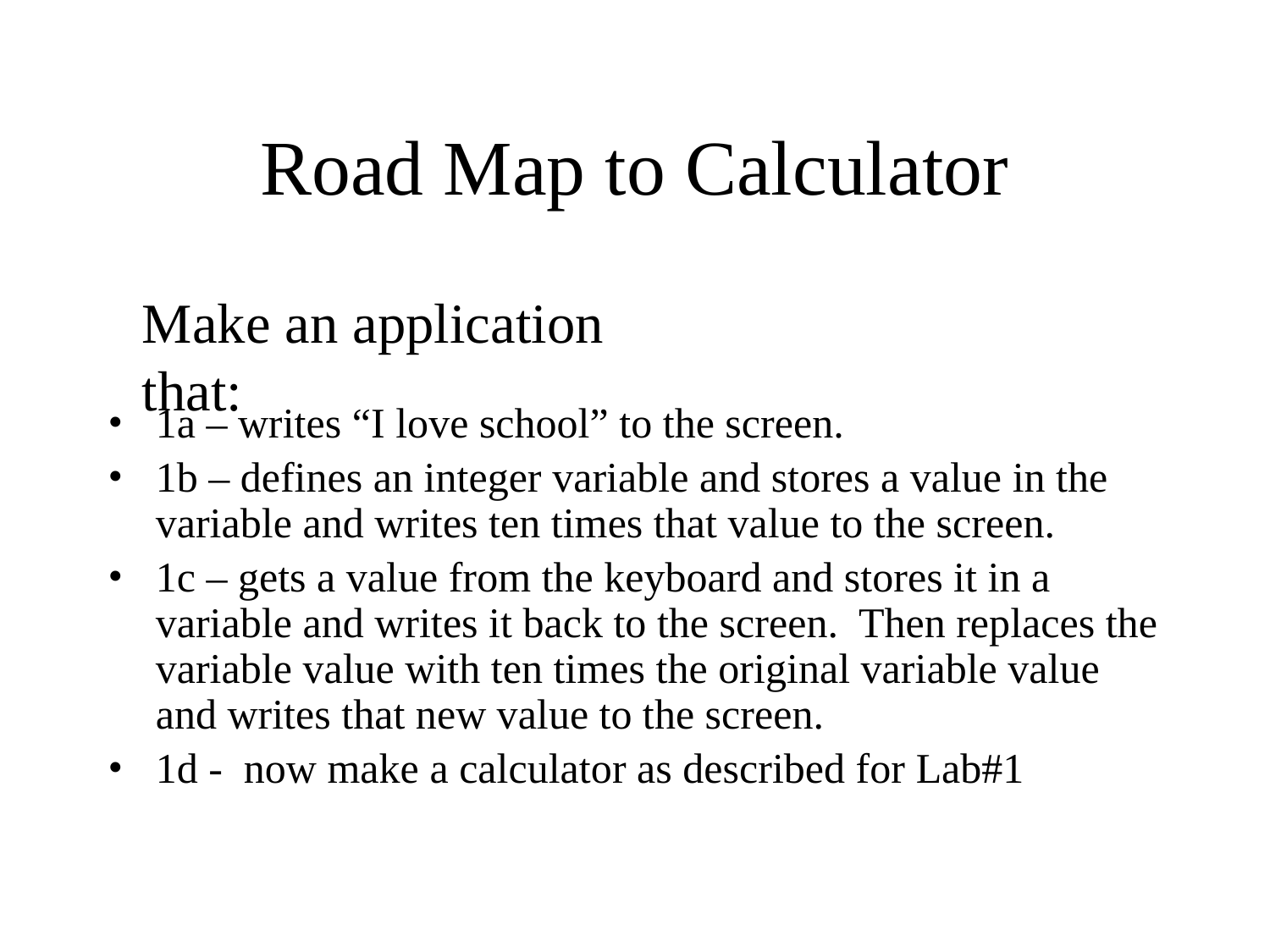

# Road Map to Calculator
Make an application that:
1a – writes “I love school” to the screen.
1b – defines an integer variable and stores a value in the variable and writes ten times that value to the screen.
1c – gets a value from the keyboard and stores it in a variable and writes it back to the screen.  Then replaces the variable value with ten times the original variable value and writes that new value to the screen.
1d -  now make a calculator as described for Lab#1